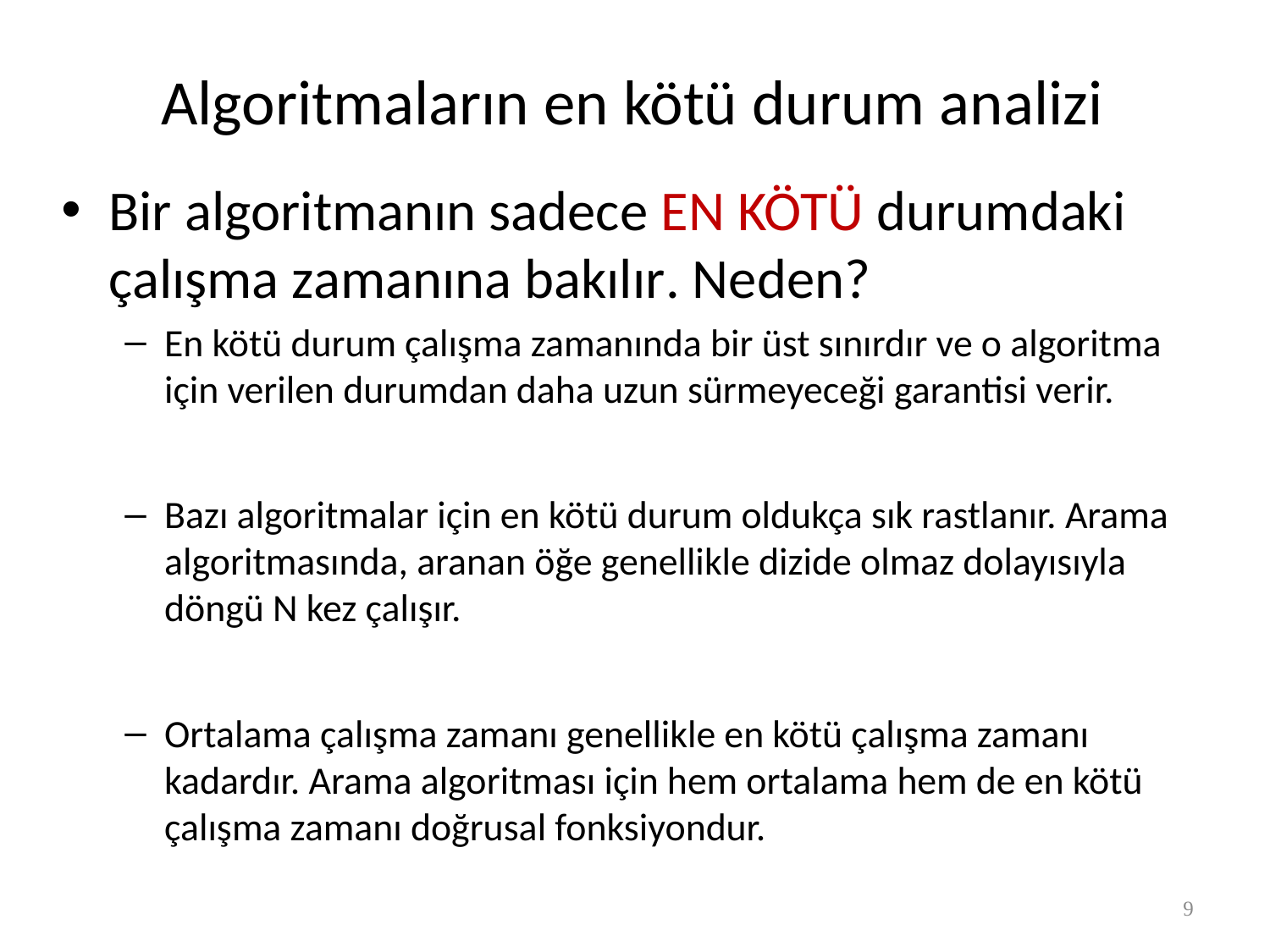

# Algoritmaların en kötü durum analizi
Bir algoritmanın sadece EN KÖTÜ durumdaki çalışma zamanına bakılır. Neden?
En kötü durum çalışma zamanında bir üst sınırdır ve o algoritma için verilen durumdan daha uzun sürmeyeceği garantisi verir.

Bazı algoritmalar için en kötü durum oldukça sık rastlanır. Arama algoritmasında, aranan öğe genellikle dizide olmaz dolayısıyla döngü N kez çalışır.

Ortalama çalışma zamanı genellikle en kötü çalışma zamanı kadardır. Arama algoritması için hem ortalama hem de en kötü çalışma zamanı doğrusal fonksiyondur.
9